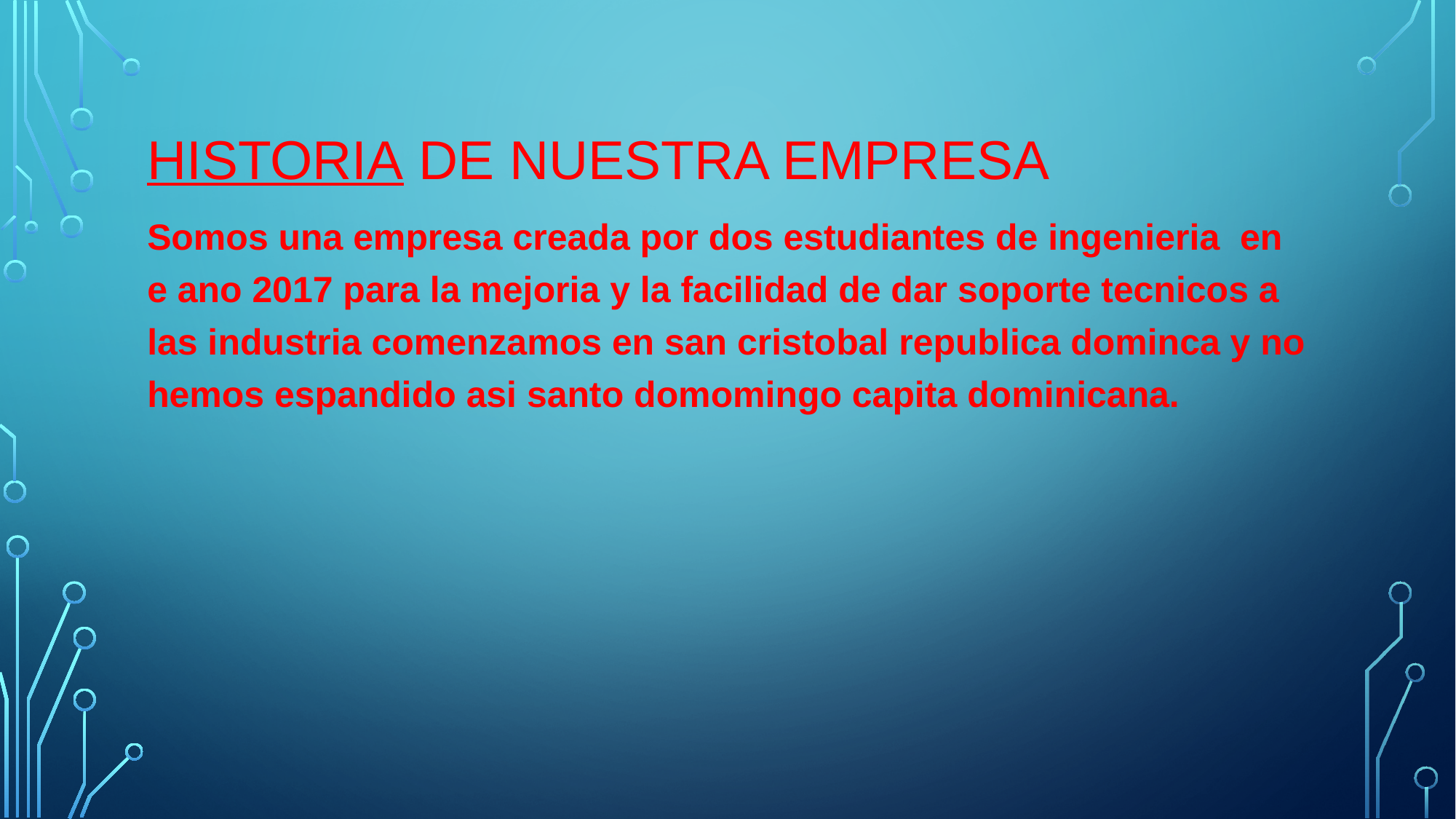

# Historia de nuestra empresa
Somos una empresa creada por dos estudiantes de ingenieria  en e ano 2017 para la mejoria y la facilidad de dar soporte tecnicos a las industria comenzamos en san cristobal republica dominca y no hemos espandido asi santo domomingo capita dominicana.